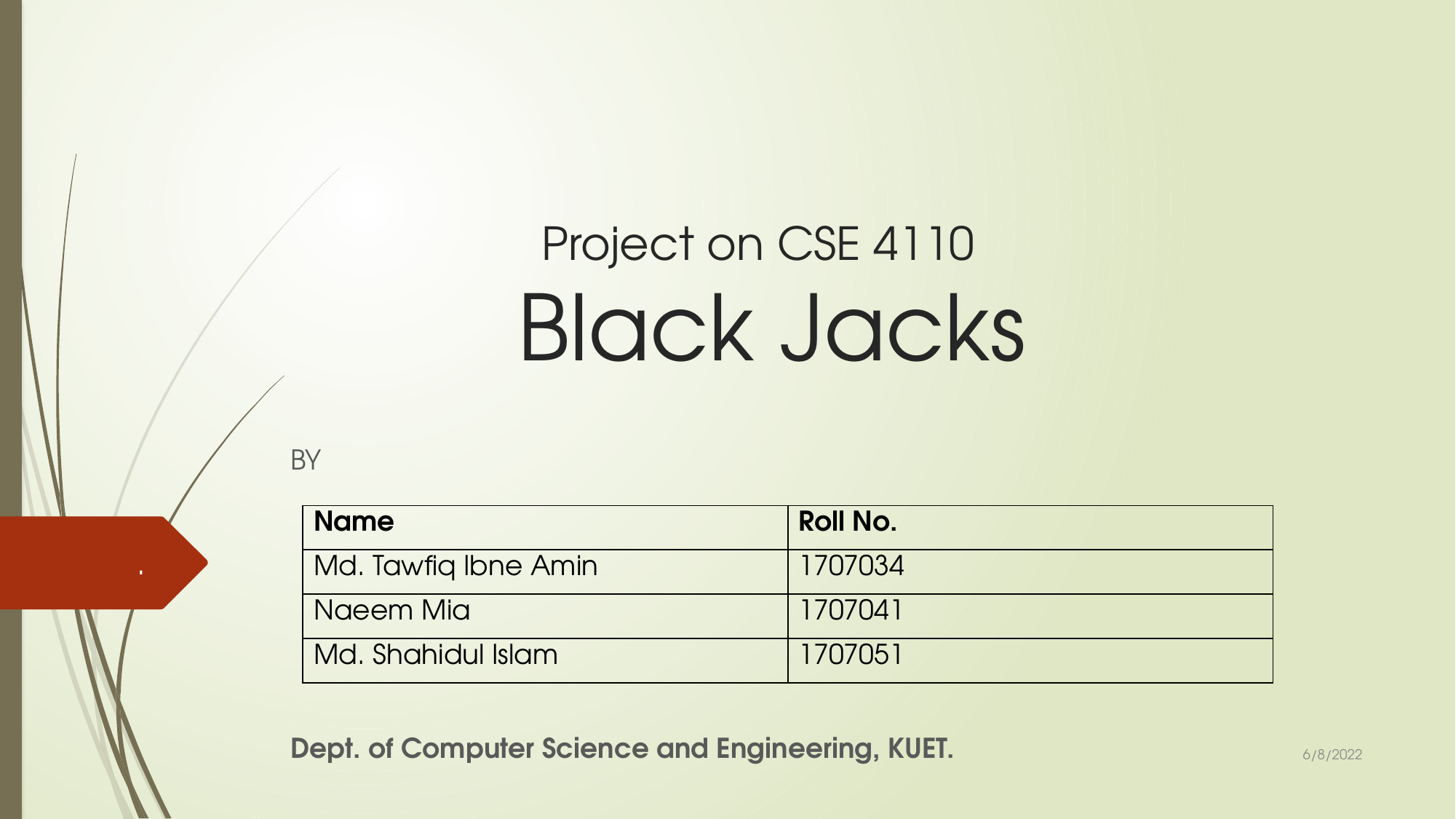

# Project on CSE 4110 Black Jacks
BY

Dept. of Computer Science and Engineering, KUET.

| Name | Roll No. |
| --- | --- |
| Md. Tawfiq Ibne Amin | 1707034 |
| Naeem Mia | 1707041 |
| Md. Shahidul Islam | 1707051 |
.
6/8/2022